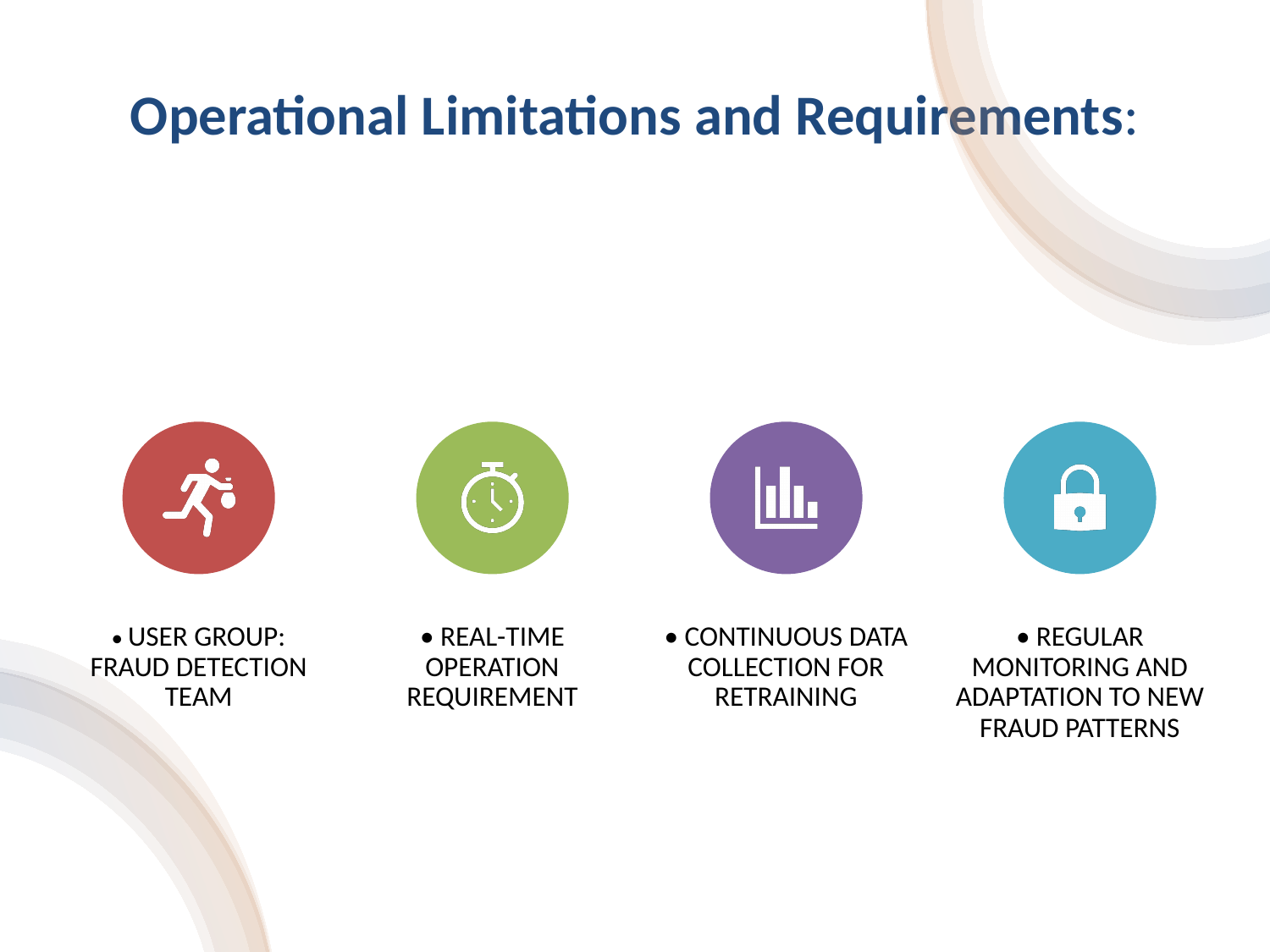

# Operational Limitations and Requirements:
• User group: Fraud detection team
• Real-time operation requirement
• Continuous data collection for retraining
• Regular monitoring and adaptation to new fraud patterns